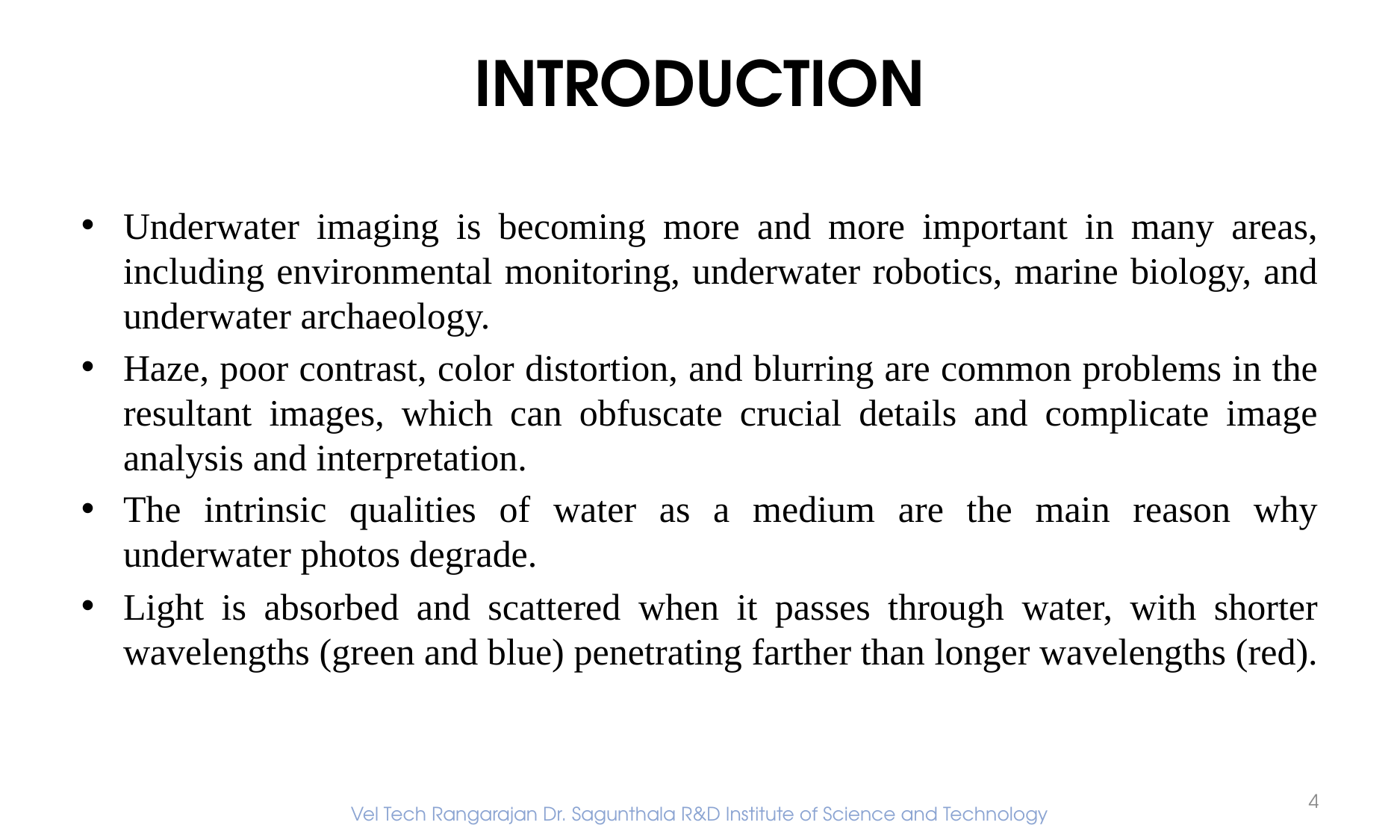

# INTRODUCTION
Underwater imaging is becoming more and more important in many areas, including environmental monitoring, underwater robotics, marine biology, and underwater archaeology.
Haze, poor contrast, color distortion, and blurring are common problems in the resultant images, which can obfuscate crucial details and complicate image analysis and interpretation.
The intrinsic qualities of water as a medium are the main reason why underwater photos degrade.
Light is absorbed and scattered when it passes through water, with shorter wavelengths (green and blue) penetrating farther than longer wavelengths (red).
4
Vel Tech Rangarajan Dr. Sagunthala R&D Institute of Science and Technology